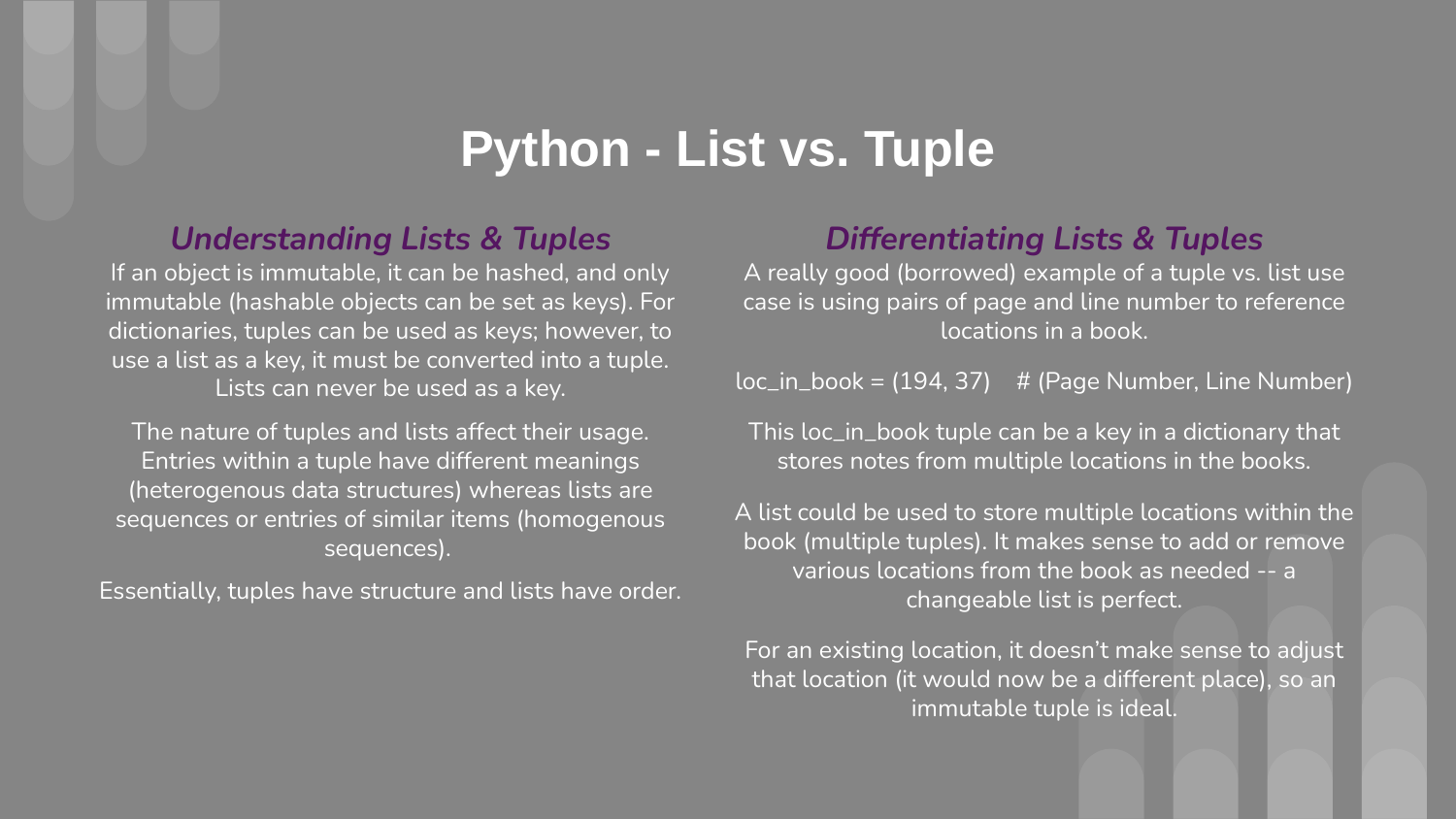

# Python - List vs. Tuple
Understanding Lists & Tuples
If an object is immutable, it can be hashed, and only immutable (hashable objects can be set as keys). For dictionaries, tuples can be used as keys; however, to use a list as a key, it must be converted into a tuple. Lists can never be used as a key.
The nature of tuples and lists affect their usage. Entries within a tuple have different meanings (heterogenous data structures) whereas lists are sequences or entries of similar items (homogenous sequences).
Essentially, tuples have structure and lists have order.
Differentiating Lists & Tuples
A really good (borrowed) example of a tuple vs. list use case is using pairs of page and line number to reference locations in a book.

loc_in_book = (194, 37)    # (Page Number, Line Number)

This loc_in_book tuple can be a key in a dictionary that stores notes from multiple locations in the books.

A list could be used to store multiple locations within the book (multiple tuples). It makes sense to add or remove various locations from the book as needed -- a changeable list is perfect.

For an existing location, it doesn’t make sense to adjust that location (it would now be a different place), so an immutable tuple is ideal.